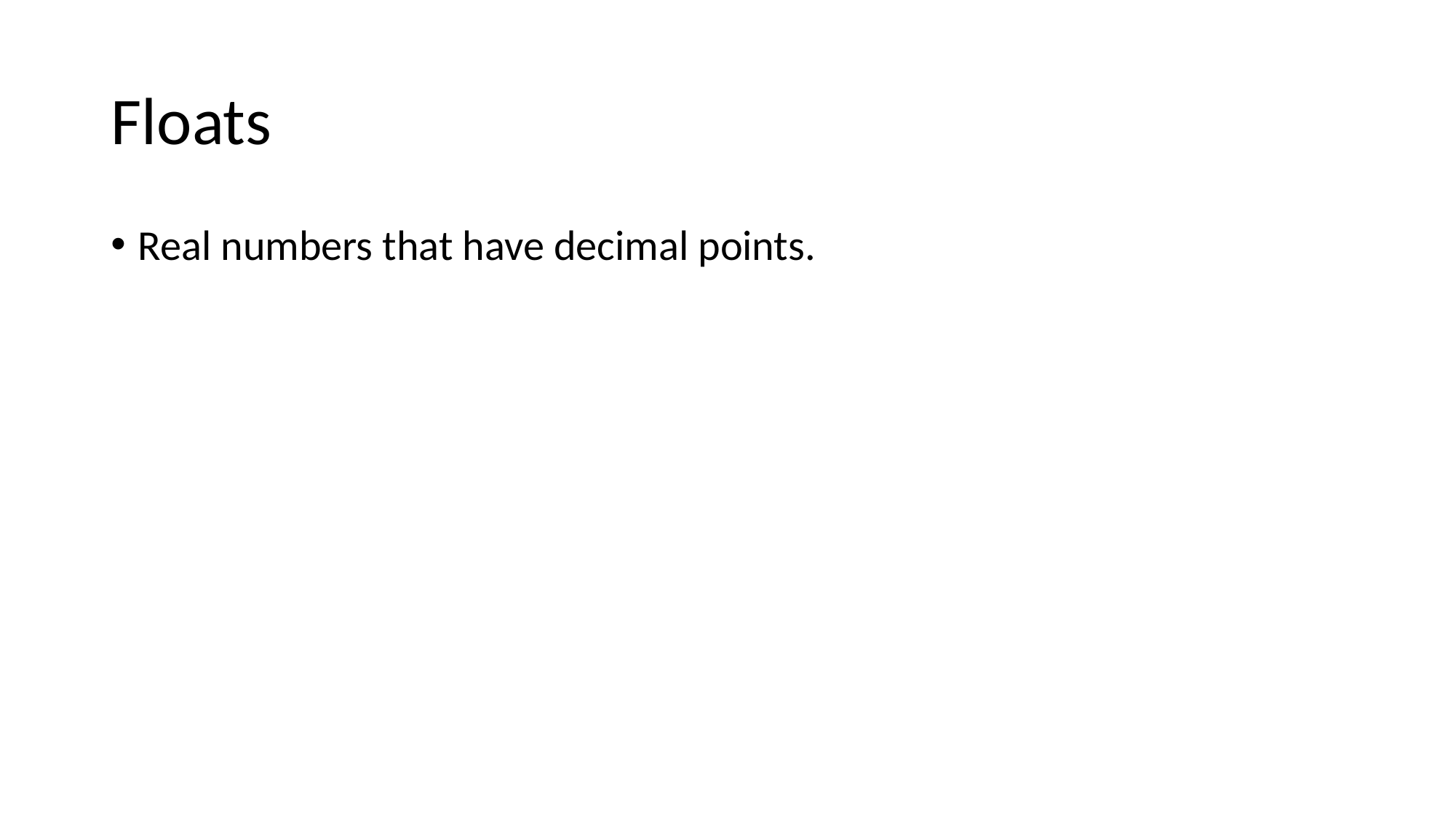

# Floats
Real numbers that have decimal points.